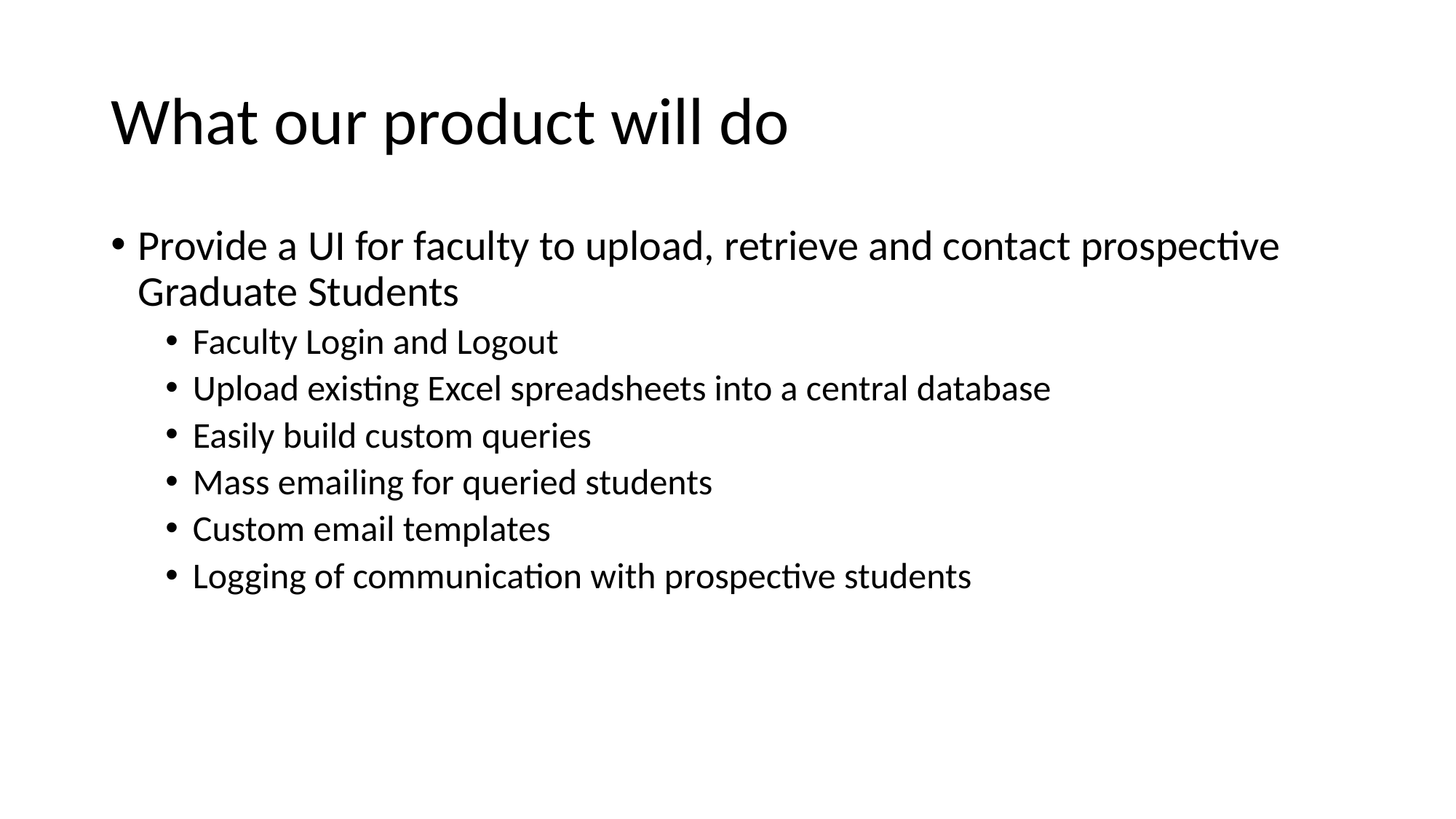

# What our product will do
Provide a UI for faculty to upload, retrieve and contact prospective Graduate Students
Faculty Login and Logout
Upload existing Excel spreadsheets into a central database
Easily build custom queries
Mass emailing for queried students
Custom email templates
Logging of communication with prospective students